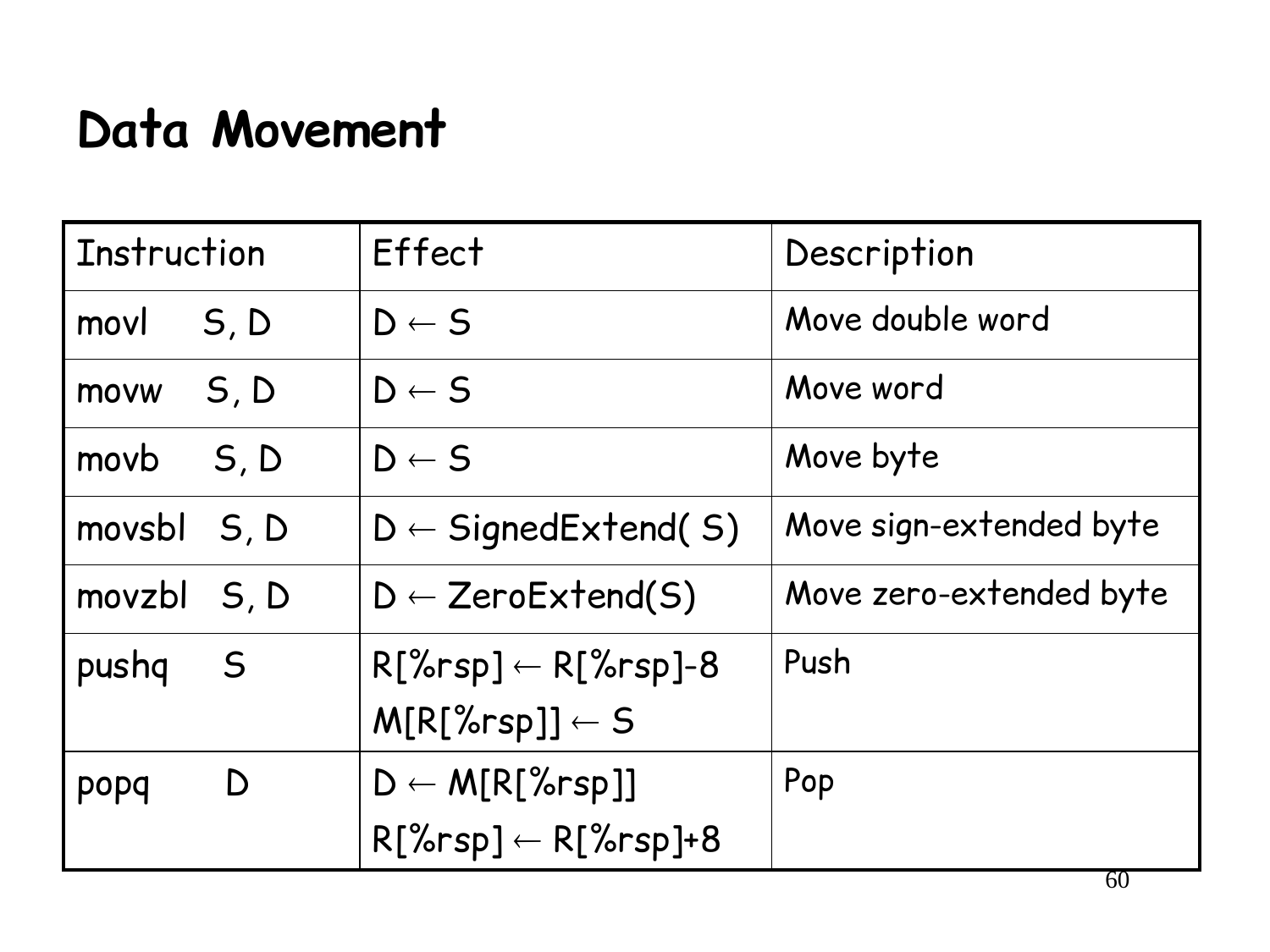

# Data Movement
| Instruction | Effect | Description |
| --- | --- | --- |
| movl S, D | D ← S | Move double word |
| movw S, D | D ← S | Move word |
| movb S, D | D ← S | Move byte |
| movsbl S, D | D ← SignedExtend( S) | Move sign-extended byte |
| movzbl S, D | D ← ZeroExtend(S) | Move zero-extended byte |
| pushq S | R[%rsp] ← R[%rsp]-8 M[R[%rsp]] ← S | Push |
| popq D | D ← M[R[%rsp]] R[%rsp] ← R[%rsp]+8 | Pop |
60